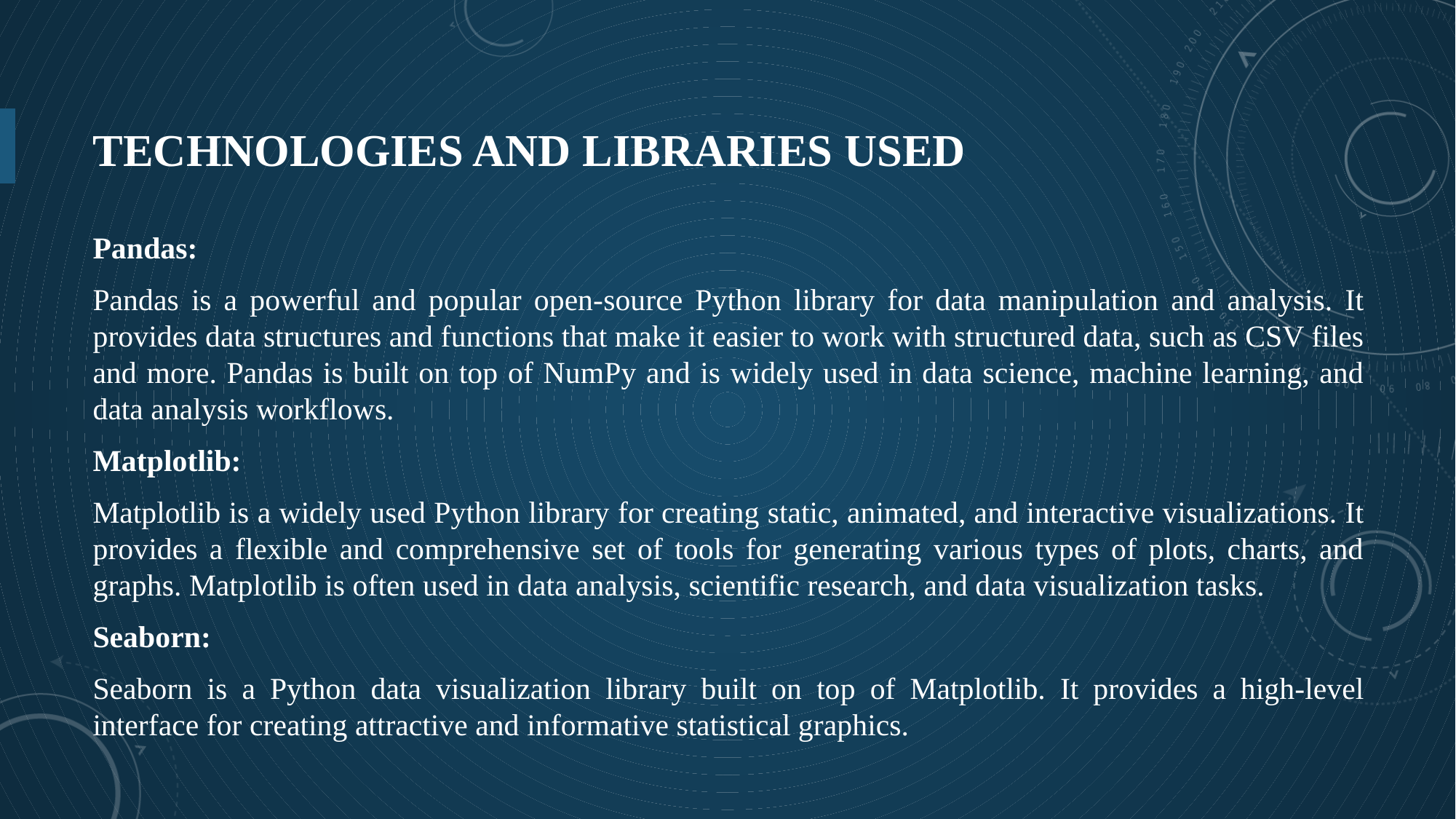

# Technologies and Libraries used
Pandas:
Pandas is a powerful and popular open-source Python library for data manipulation and analysis. It provides data structures and functions that make it easier to work with structured data, such as CSV files and more. Pandas is built on top of NumPy and is widely used in data science, machine learning, and data analysis workflows.
Matplotlib:
Matplotlib is a widely used Python library for creating static, animated, and interactive visualizations. It provides a flexible and comprehensive set of tools for generating various types of plots, charts, and graphs. Matplotlib is often used in data analysis, scientific research, and data visualization tasks.
Seaborn:
Seaborn is a Python data visualization library built on top of Matplotlib. It provides a high-level interface for creating attractive and informative statistical graphics.